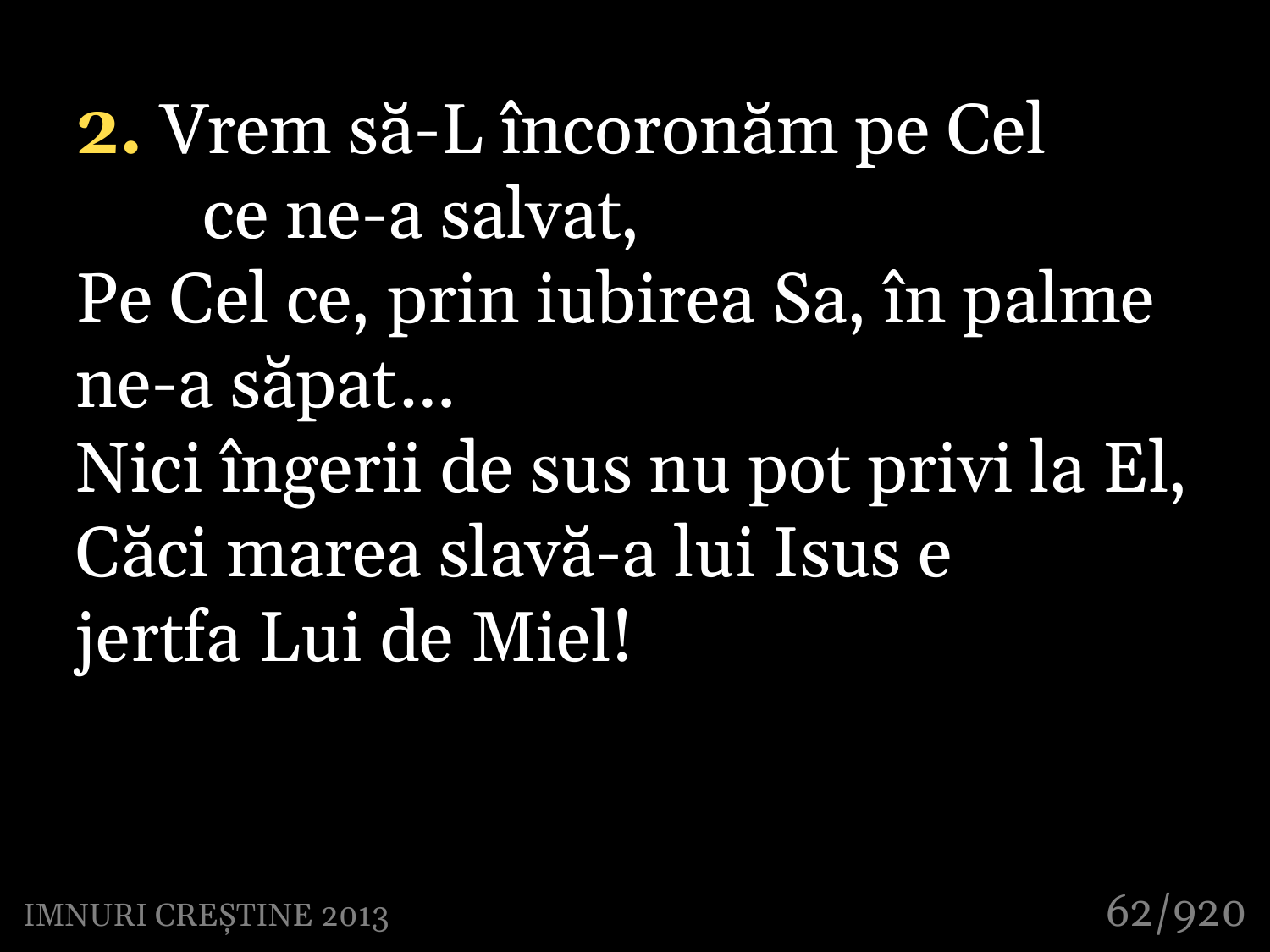

2. Vrem să-L încoronăm pe Cel
	ce ne-a salvat,
Pe Cel ce, prin iubirea Sa, în palme 	ne-a săpat…
Nici îngerii de sus nu pot privi la El,
Căci marea slavă-a lui Isus e 	jertfa Lui de Miel!
62/920
IMNURI CREȘTINE 2013